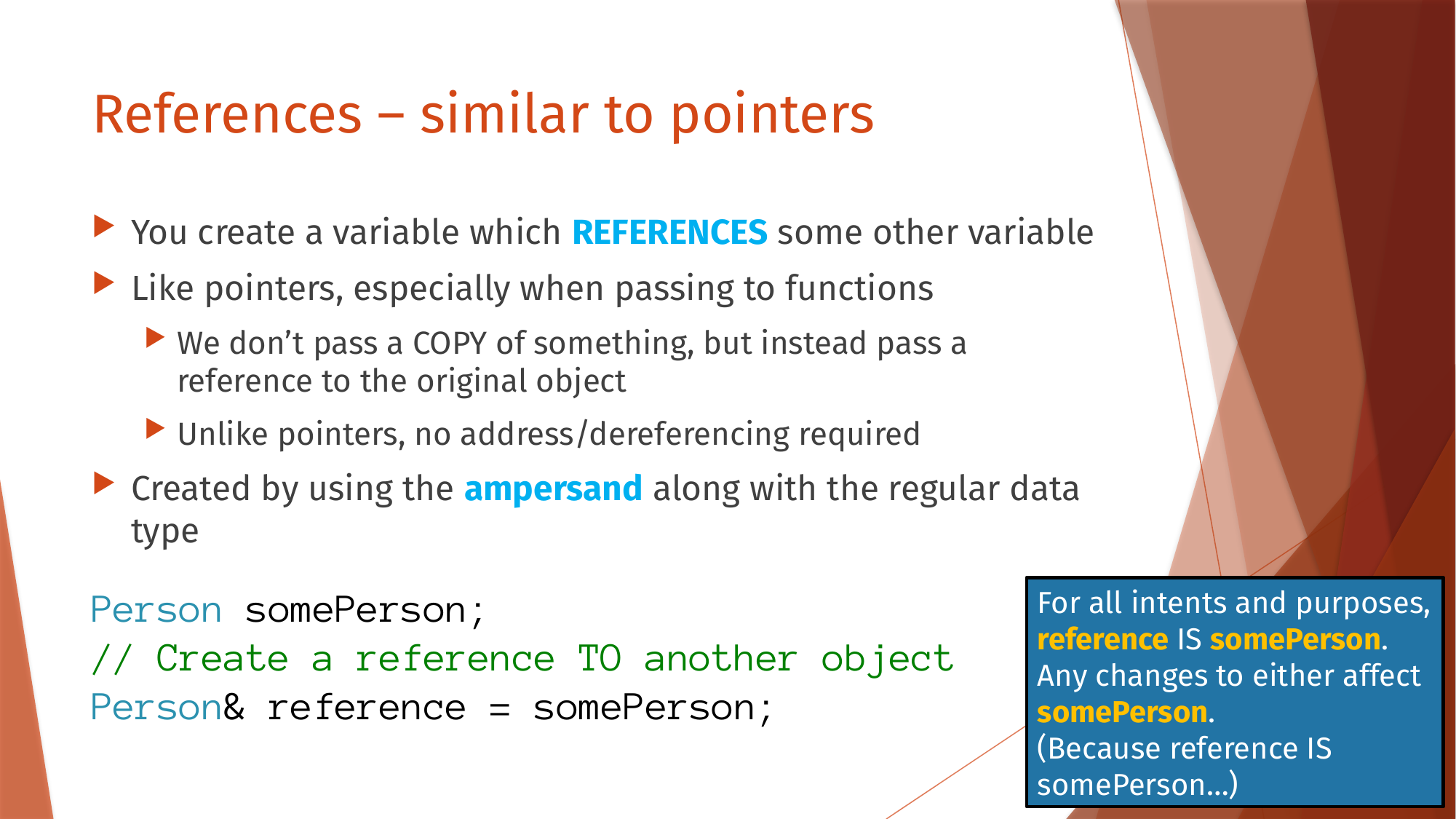

# References – similar to pointers
You create a variable which REFERENCES some other variable
Like pointers, especially when passing to functions
We don’t pass a COPY of something, but instead pass a reference to the original object
Unlike pointers, no address/dereferencing required
Created by using the ampersand along with the regular data type

Person somePerson;
// Create a reference TO another object
Person& reference = somePerson;
For all intents and purposes, reference IS somePerson. Any changes to either affect somePerson.
(Because reference IS somePerson…)